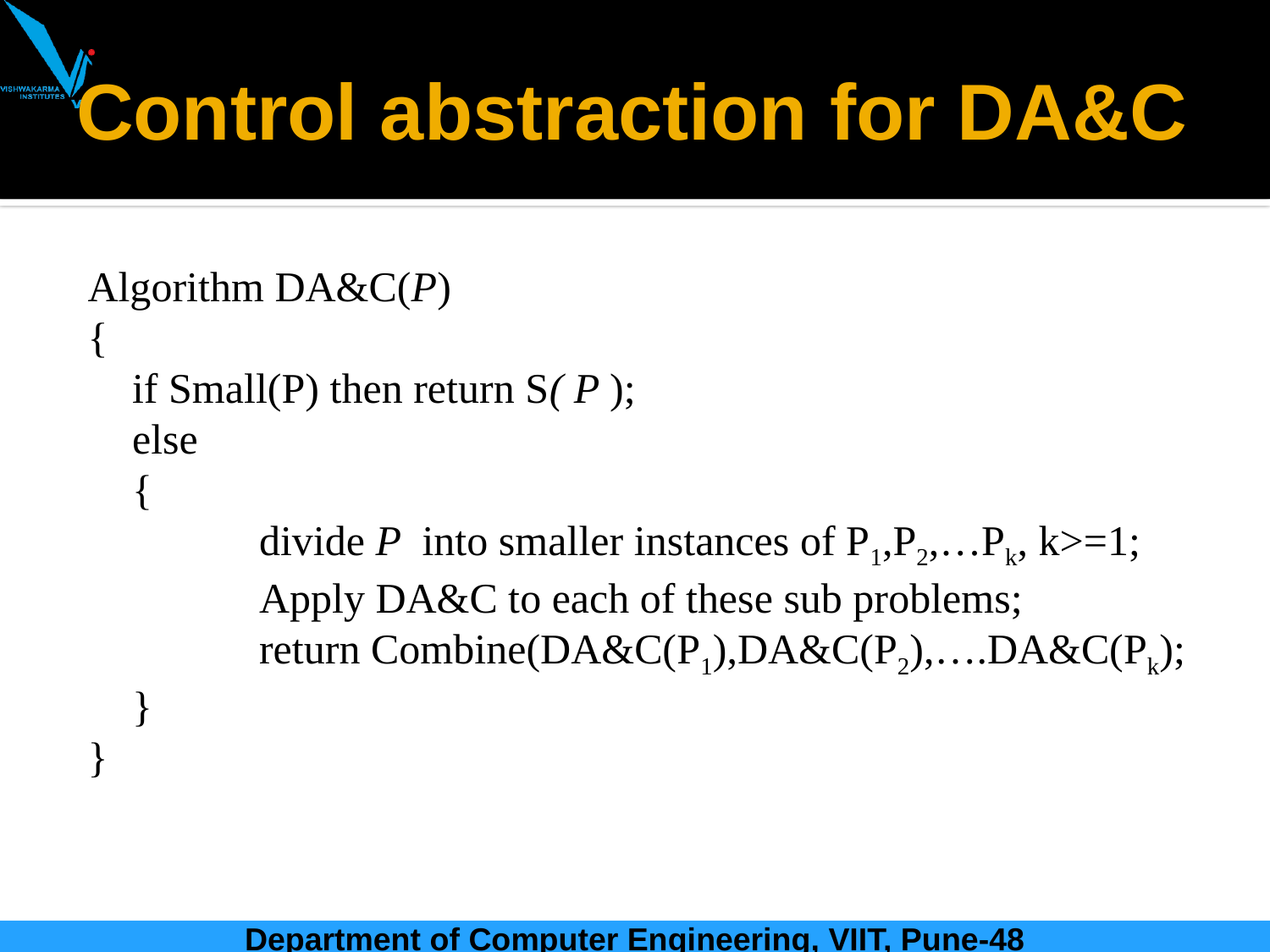

# Control abstraction for DA&C
Algorithm DA&C(P)
{
	if Small(P) then return S( P );
	else
	{
		divide P  into smaller instances of P1,P2,…Pk, k>=1;
		Apply DA&C to each of these sub problems;
		return Combine(DA&C(P1),DA&C(P2),….DA&C(Pk);
	}
}